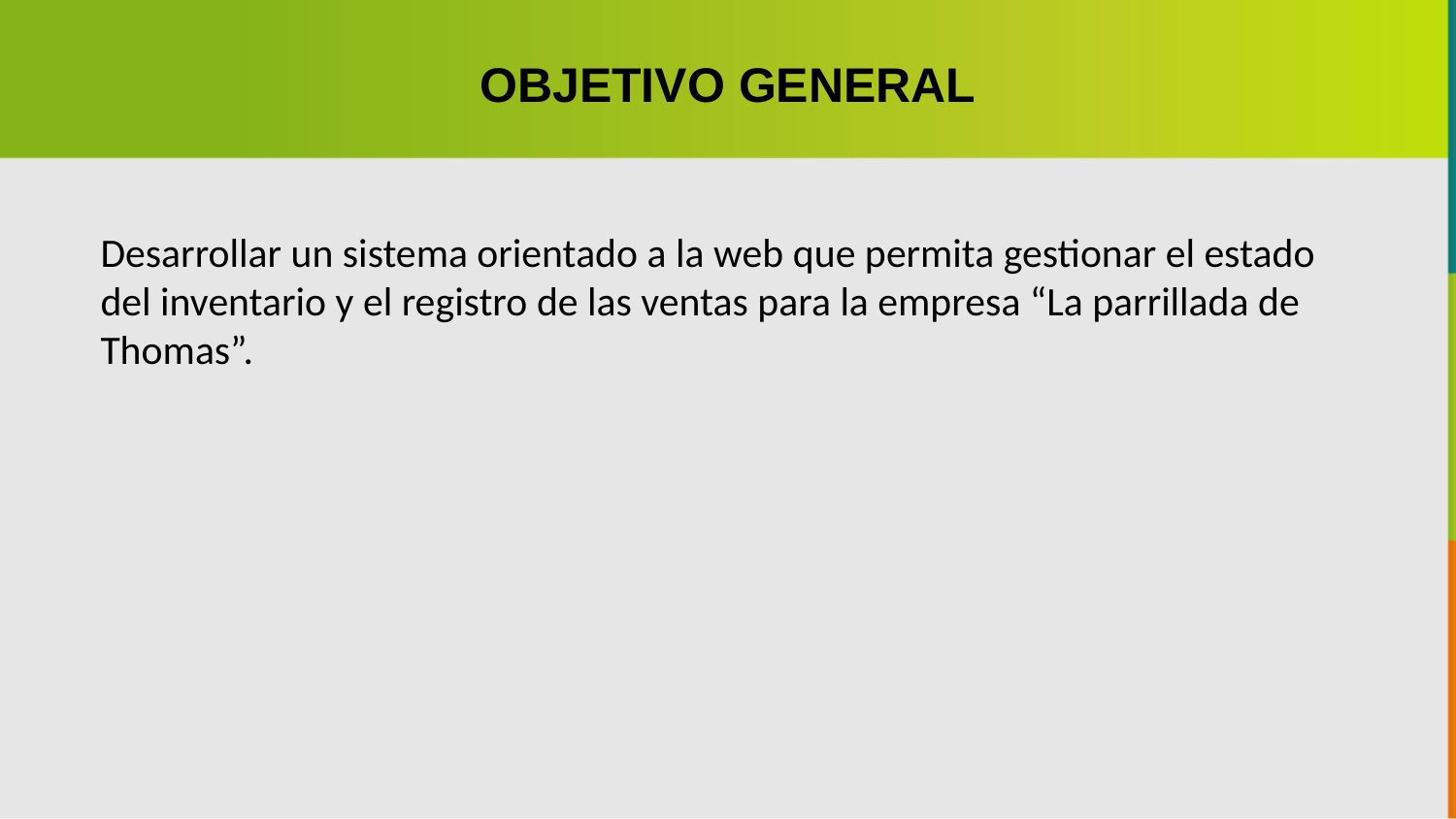

OBJETIVO GENERAL
Desarrollar un sistema orientado a la web que permita gestionar el estado del inventario y el registro de las ventas para la empresa “La parrillada de Thomas”.